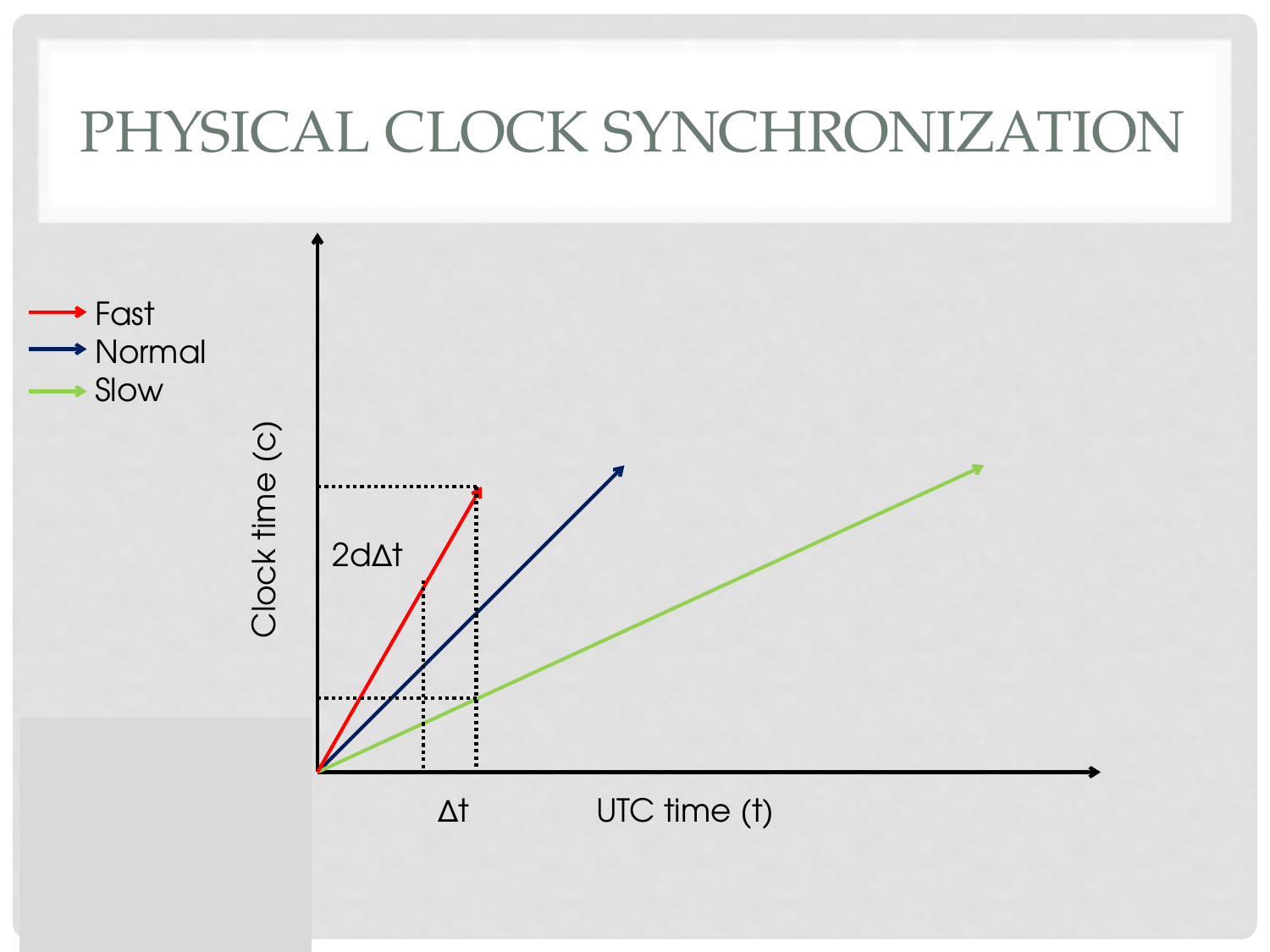

# Physical Clock Synchronization
Fast
Normal
Slow
Clock time (c)
2d∆t

∆t
UTC time (t)